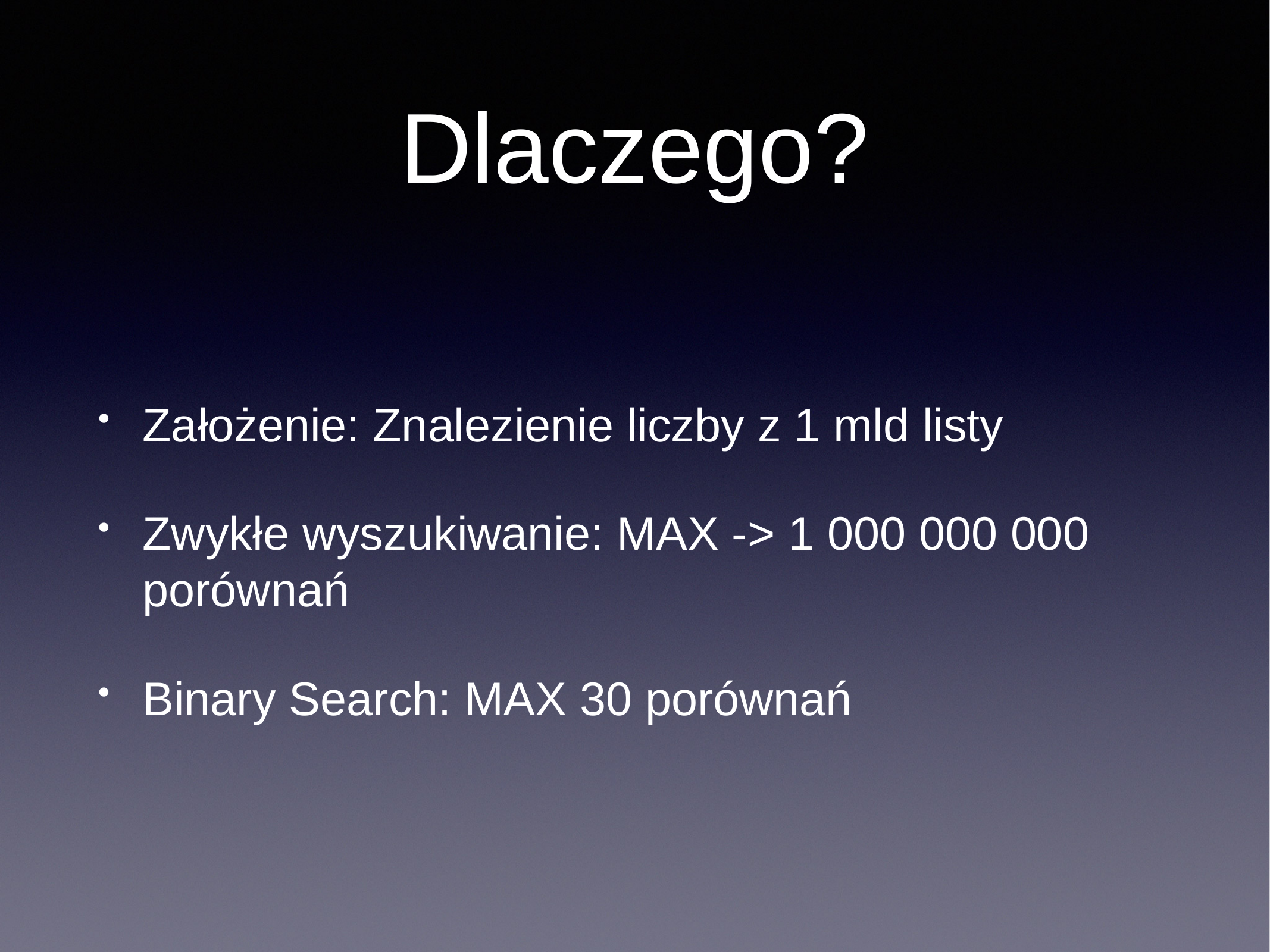

# Dlaczego?
Założenie: Znalezienie liczby z 1 mld listy
Zwykłe wyszukiwanie: MAX -> 1 000 000 000 porównań
Binary Search: MAX 30 porównań